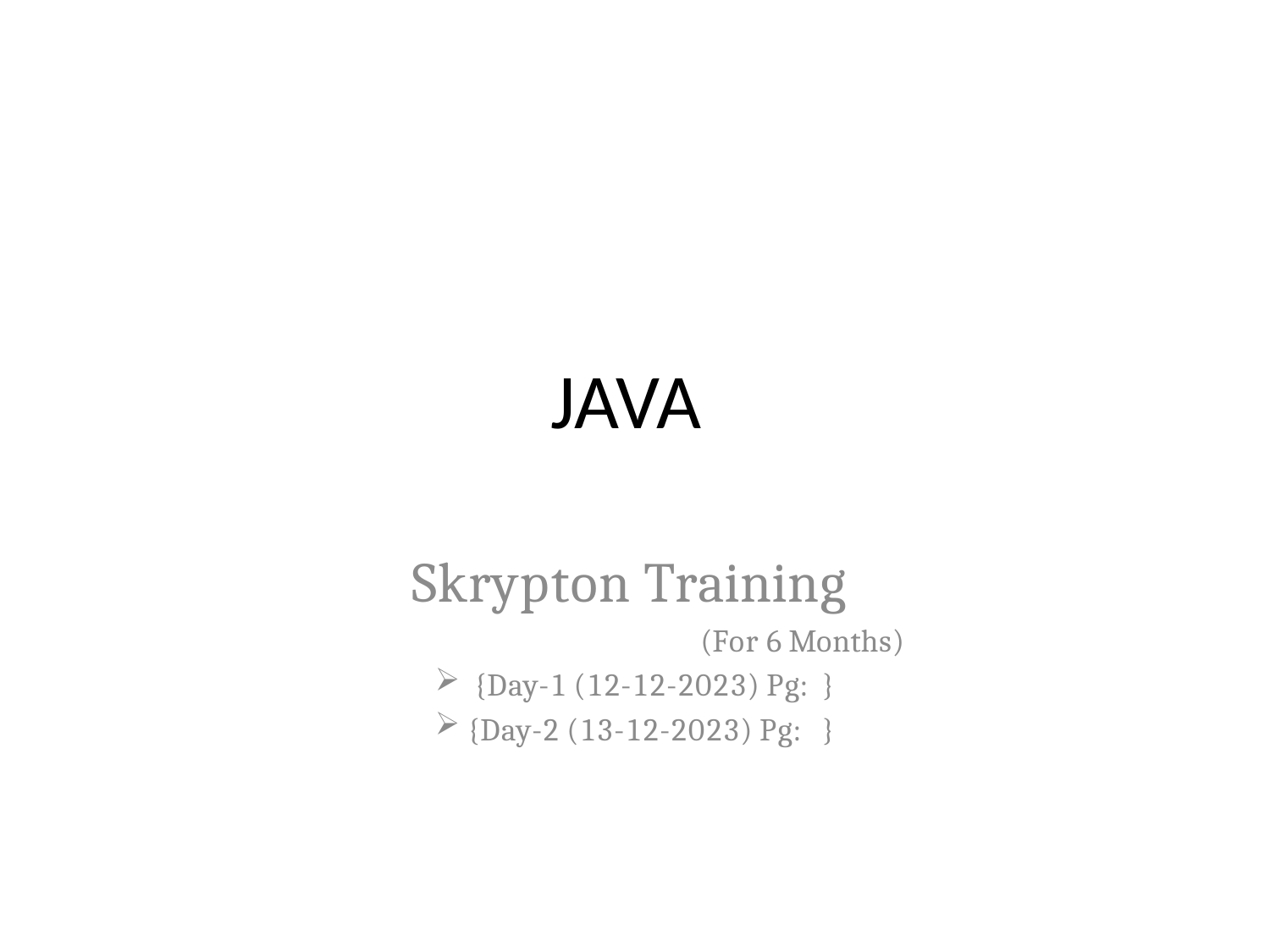

# JAVA
Skrypton Training
                                                (For 6 Months)
  {Day-1 (12-12-2023) Pg:  }
 {Day-2 (13-12-2023) Pg:   }